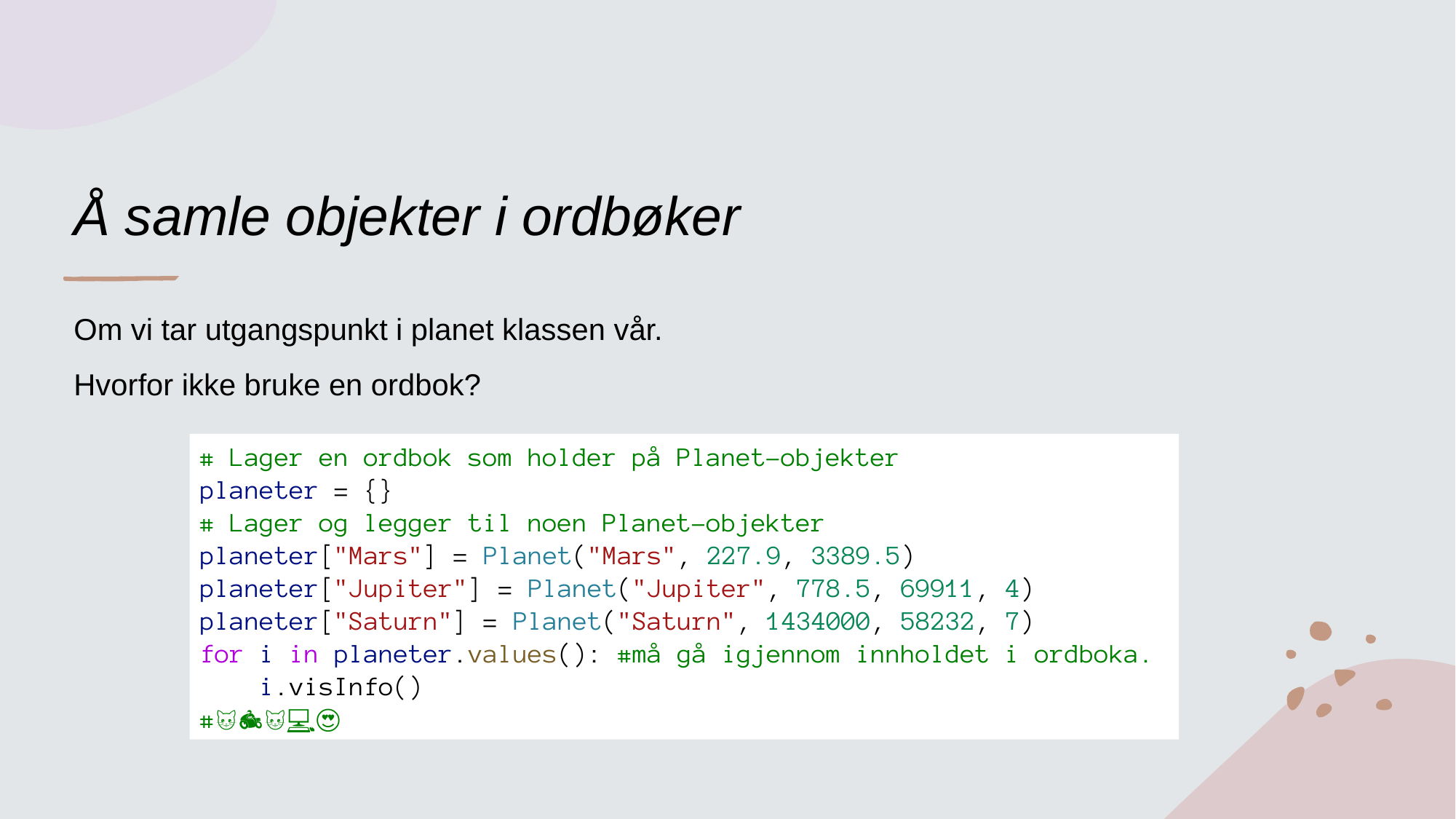

# Å samle objekter i ordbøker
Om vi tar utgangspunkt i planet klassen vår.
Hvorfor ikke bruke en ordbok?
# Lager en ordbok som holder på Planet-objekter
planeter = {}
# Lager og legger til noen Planet-objekter
planeter["Mars"] = Planet("Mars", 227.9, 3389.5)
planeter["Jupiter"] = Planet("Jupiter", 778.5, 69911, 4)
planeter["Saturn"] = Planet("Saturn", 1434000, 58232, 7)
for i in planeter.values(): #må gå igjennom innholdet i ordboka.
    i.visInfo()
#🐱‍🏍🐱‍💻😍